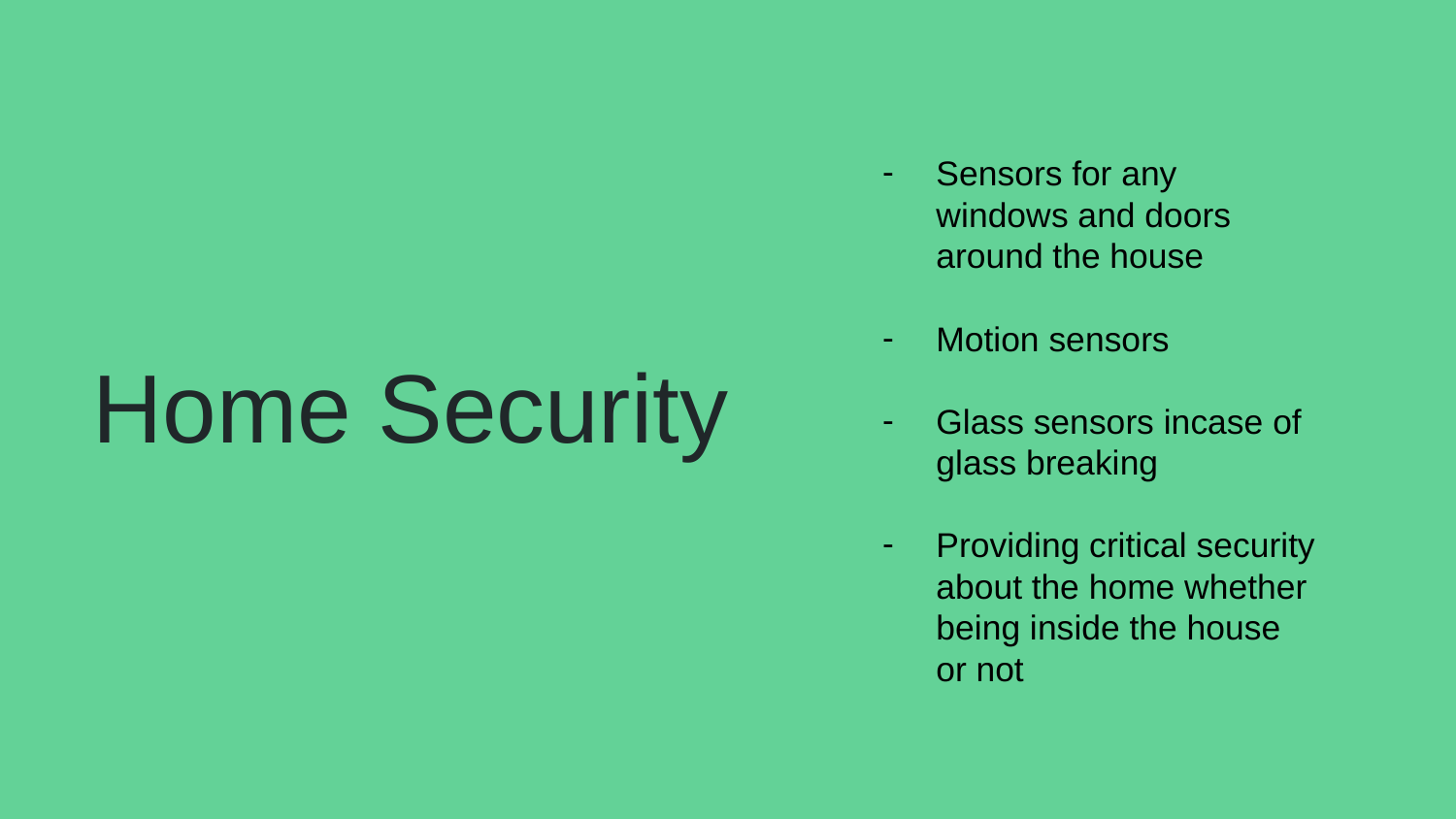

# Home Security
Sensors for any windows and doors around the house

Motion sensors

Glass sensors incase of glass breaking

Providing critical security about the home whether being inside the house or not